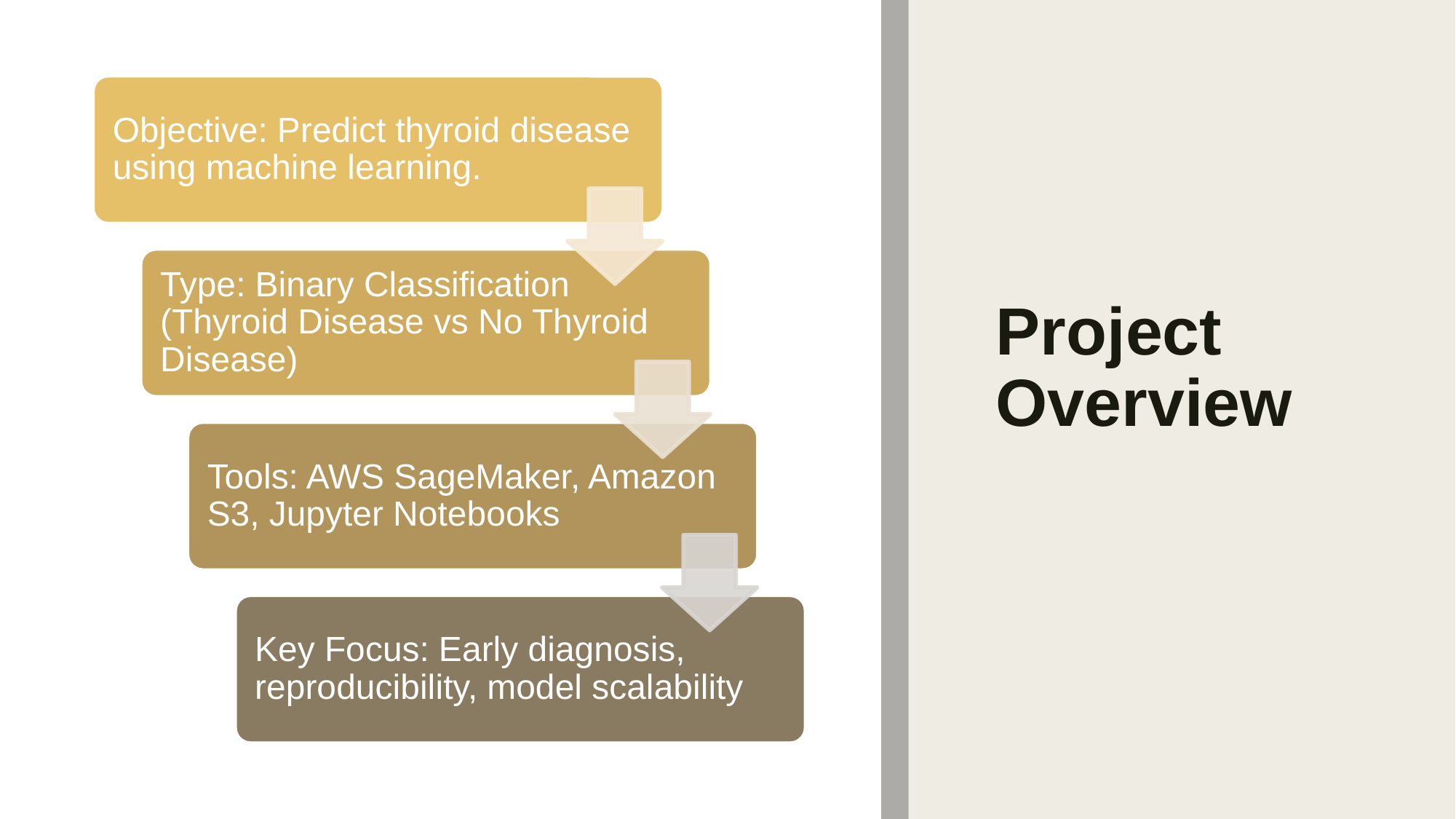

# Project Overview
Objective: Predict thyroid disease using machine learning.
Type: Binary Classification (Thyroid Disease vs No Thyroid Disease)
Tools: AWS SageMaker, Amazon S3, Jupyter Notebooks
Key Focus: Early diagnosis, reproducibility, model scalability